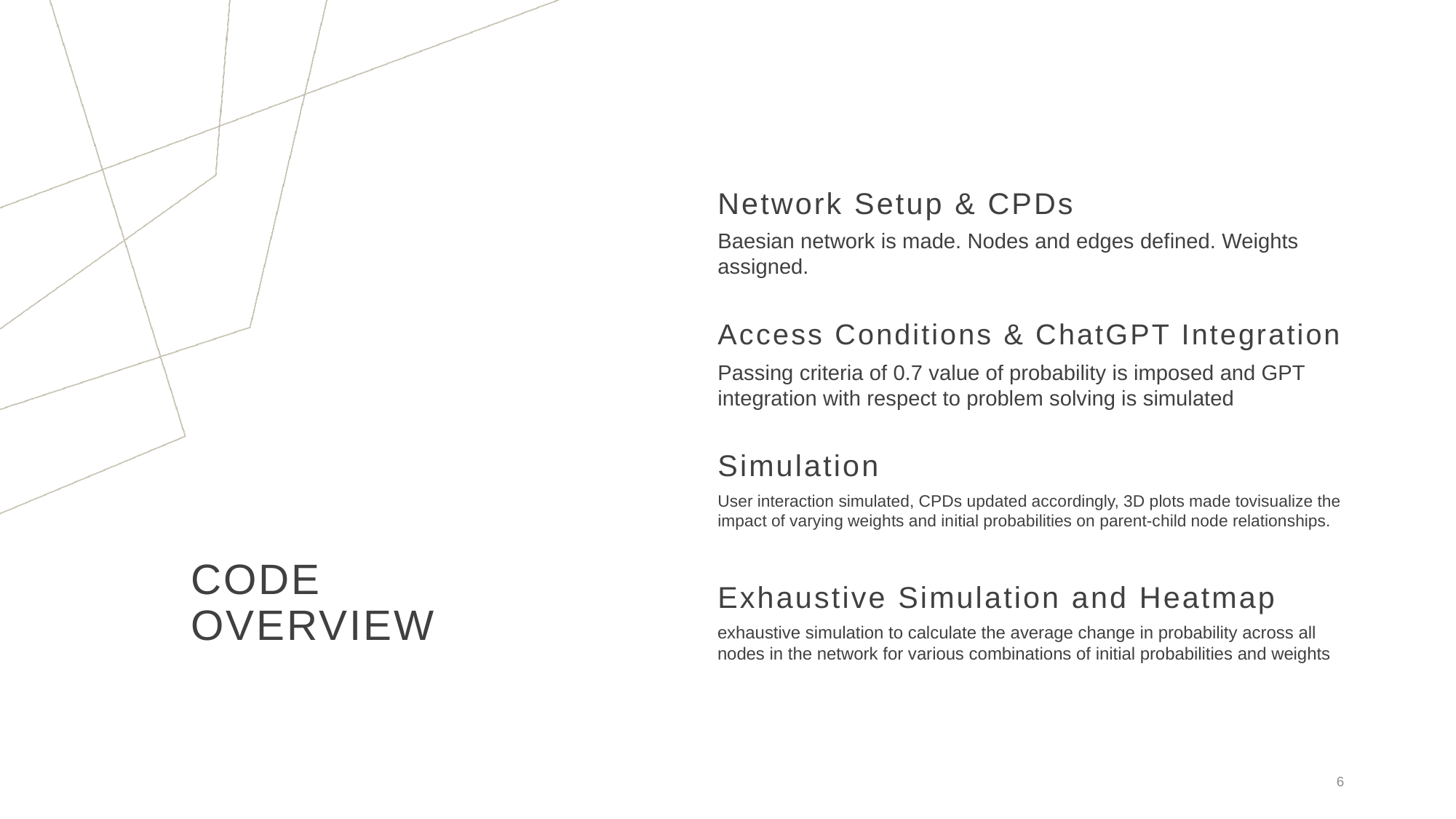

Network Setup & CPDs
Baesian network is made. Nodes and edges defined. Weights assigned.
Access Conditions & ChatGPT Integration
Passing criteria of 0.7 value of probability is imposed and GPT integration with respect to problem solving is simulated
Simulation
User interaction simulated, CPDs updated accordingly, 3D plots made tovisualize the impact of varying weights and initial probabilities on parent-child node relationships.
# Code OVERVIEW
Exhaustive Simulation and Heatmap
exhaustive simulation to calculate the average change in probability across all nodes in the network for various combinations of initial probabilities and weights
6